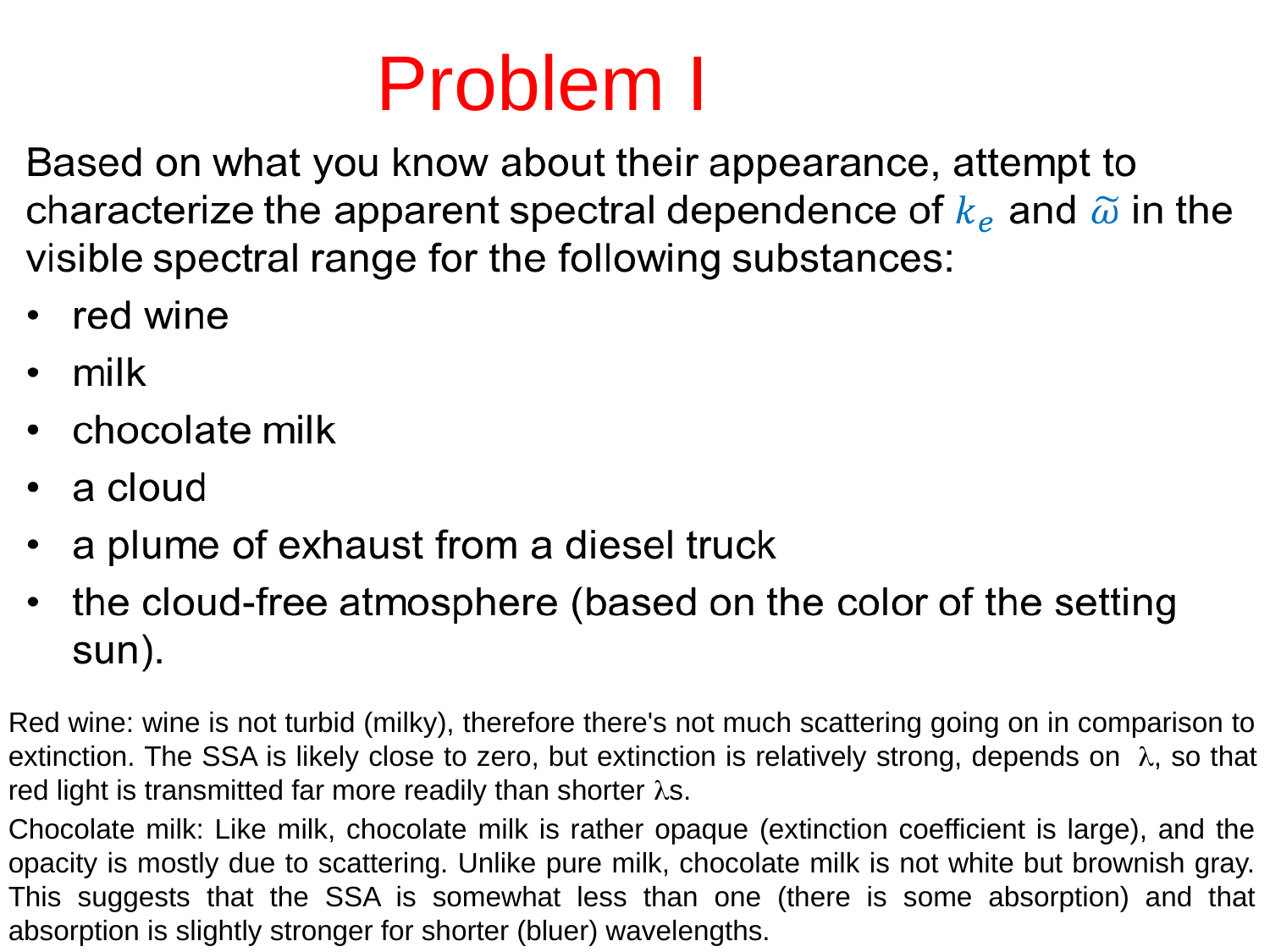

# Problem I

Red wine: wine is not turbid (milky), therefore there's not much scattering going on in comparison to extinction. The SSA is likely close to zero, but extinction is relatively strong, depends on λ, so that red light is transmitted far more readily than shorter λs.
Chocolate milk: Like milk, chocolate milk is rather opaque (extinction coefficient is large), and the opacity is mostly due to scattering. Unlike pure milk, chocolate milk is not white but brownish gray. This suggests that the SSA is somewhat less than one (there is some absorption) and that absorption is slightly stronger for shorter (bluer) wavelengths.